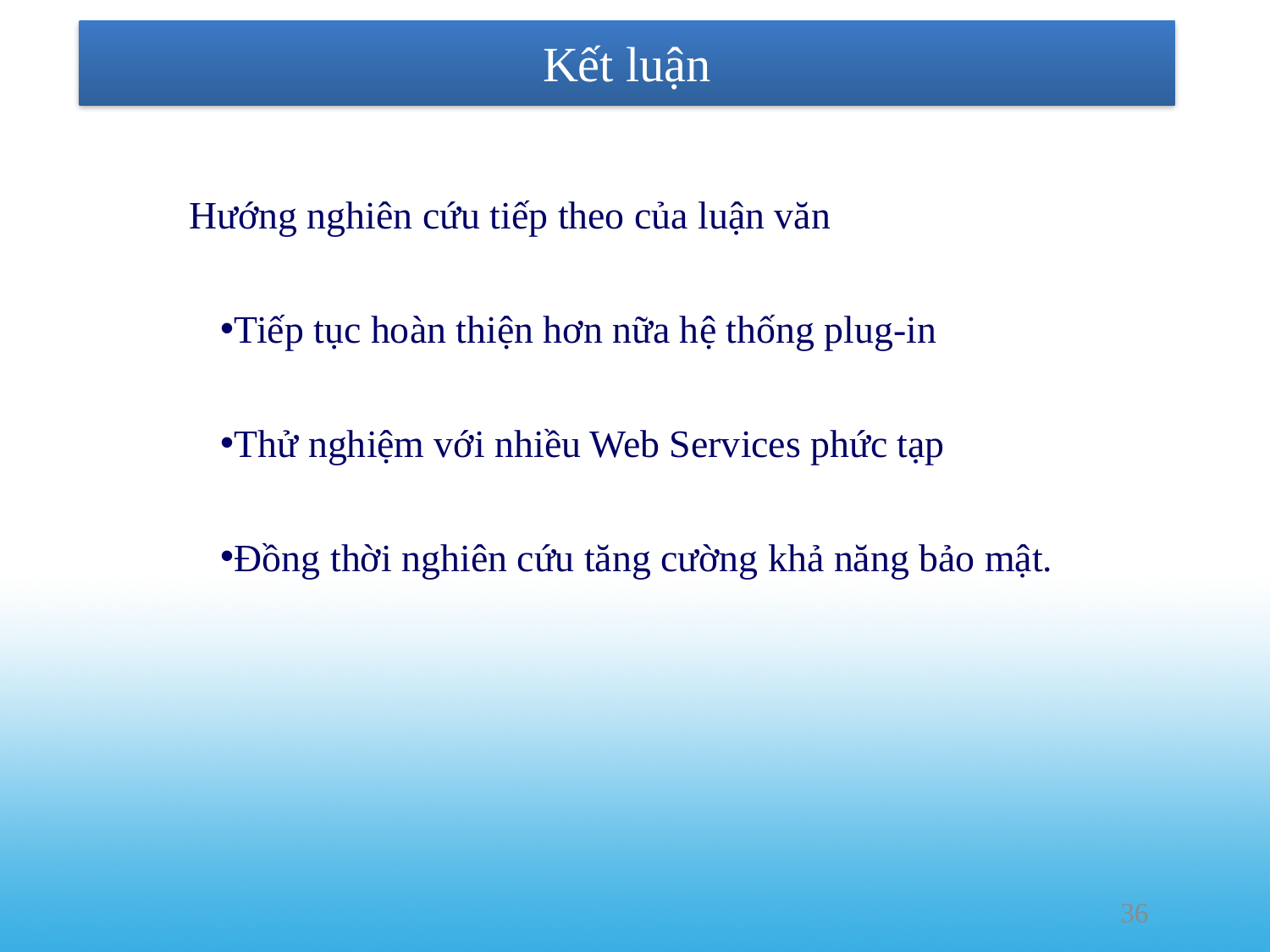

# Kết luận
Hướng nghiên cứu tiếp theo của luận văn
Tiếp tục hoàn thiện hơn nữa hệ thống plug-in
Thử nghiệm với nhiều Web Services phức tạp
Đồng thời nghiên cứu tăng cường khả năng bảo mật.

36